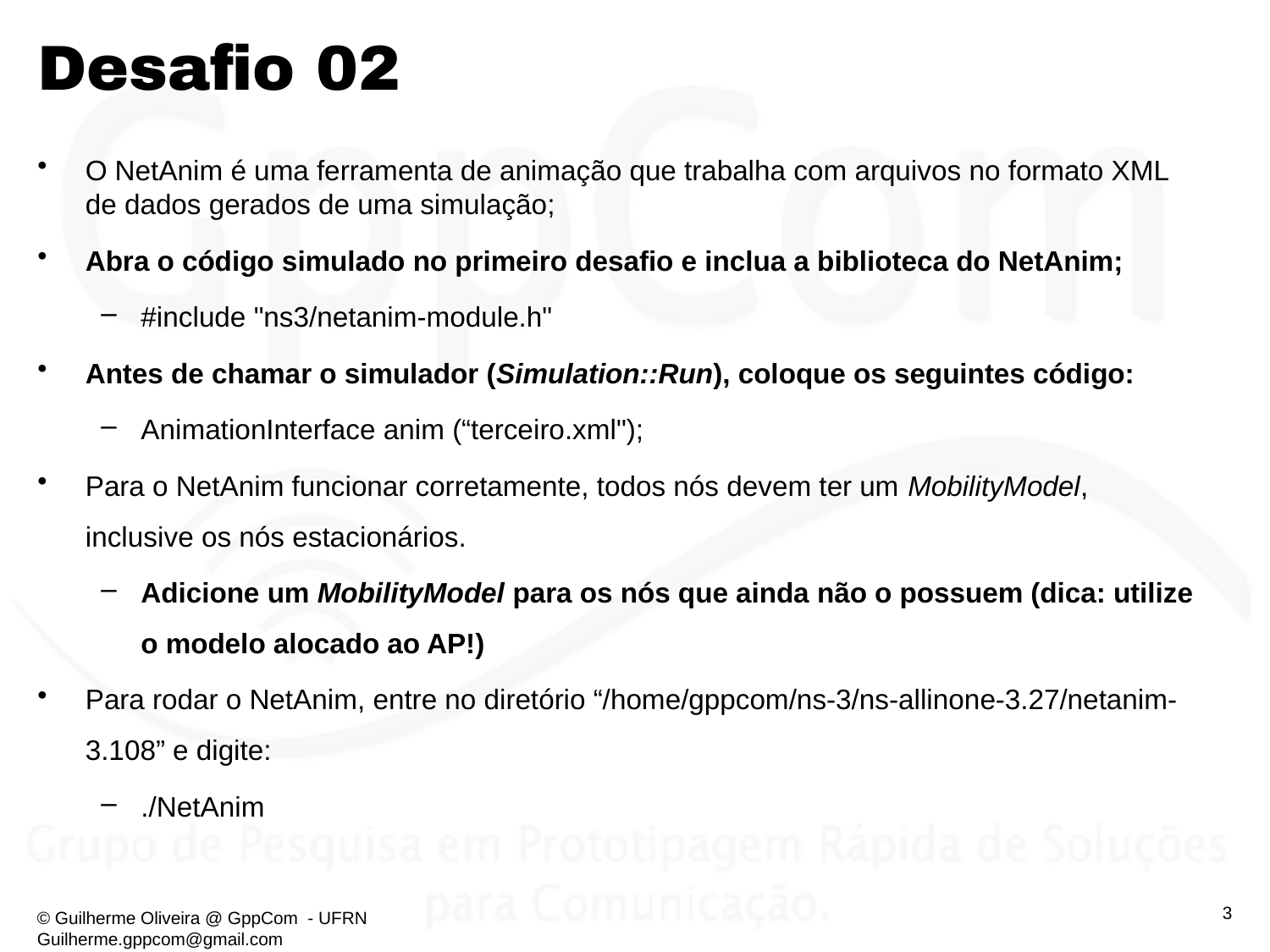

# Desafio 02
O NetAnim é uma ferramenta de animação que trabalha com arquivos no formato XML de dados gerados de uma simulação;
Abra o código simulado no primeiro desafio e inclua a biblioteca do NetAnim;
#include "ns3/netanim-module.h"
Antes de chamar o simulador (Simulation::Run), coloque os seguintes código:
AnimationInterface anim (“terceiro.xml");
Para o NetAnim funcionar corretamente, todos nós devem ter um MobilityModel, inclusive os nós estacionários.
Adicione um MobilityModel para os nós que ainda não o possuem (dica: utilize o modelo alocado ao AP!)
Para rodar o NetAnim, entre no diretório “/home/gppcom/ns-3/ns-allinone-3.27/netanim-3.108” e digite:
./NetAnim

3